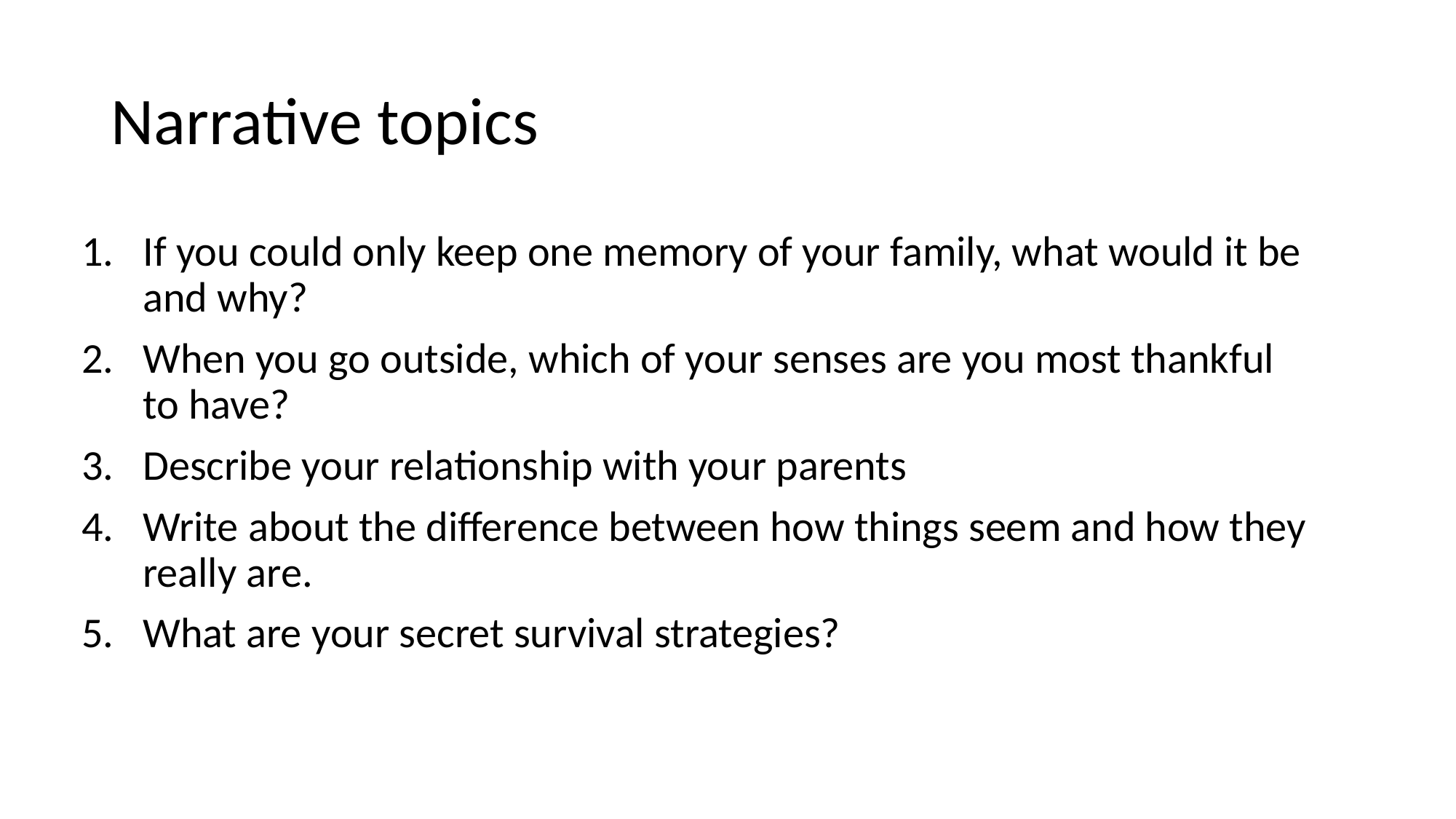

# Narrative topics
If you could only keep one memory of your family, what would it be and why?
When you go outside, which of your senses are you most thankful to have?
Describe your relationship with your parents
Write about the difference between how things seem and how they really are.
What are your secret survival strategies?